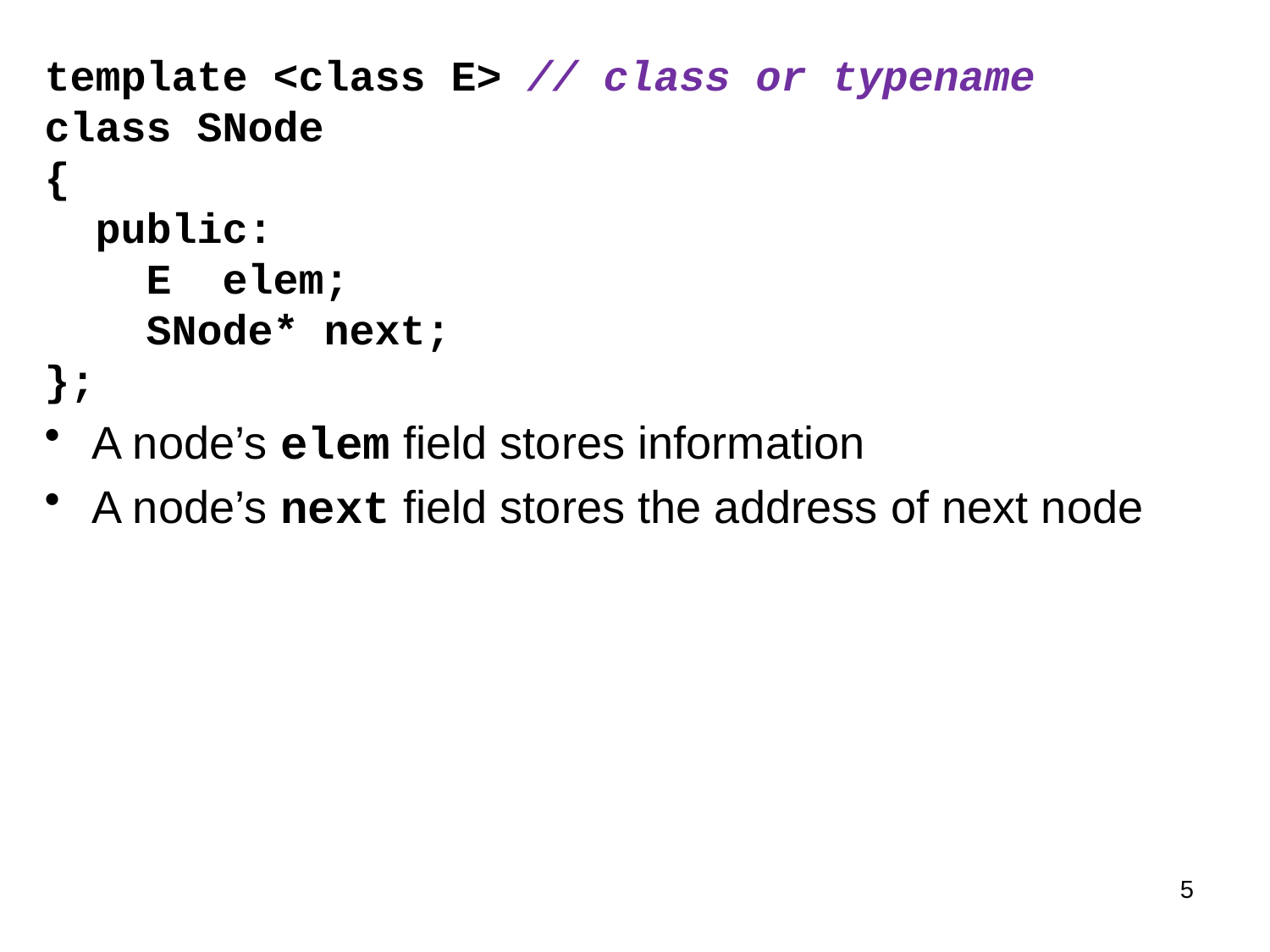

template <class E> // class or typename
class SNode
{
  public:
    E  elem;
    SNode* next;
};
A node’s elem field stores information
A node’s next field stores the address of next node
5